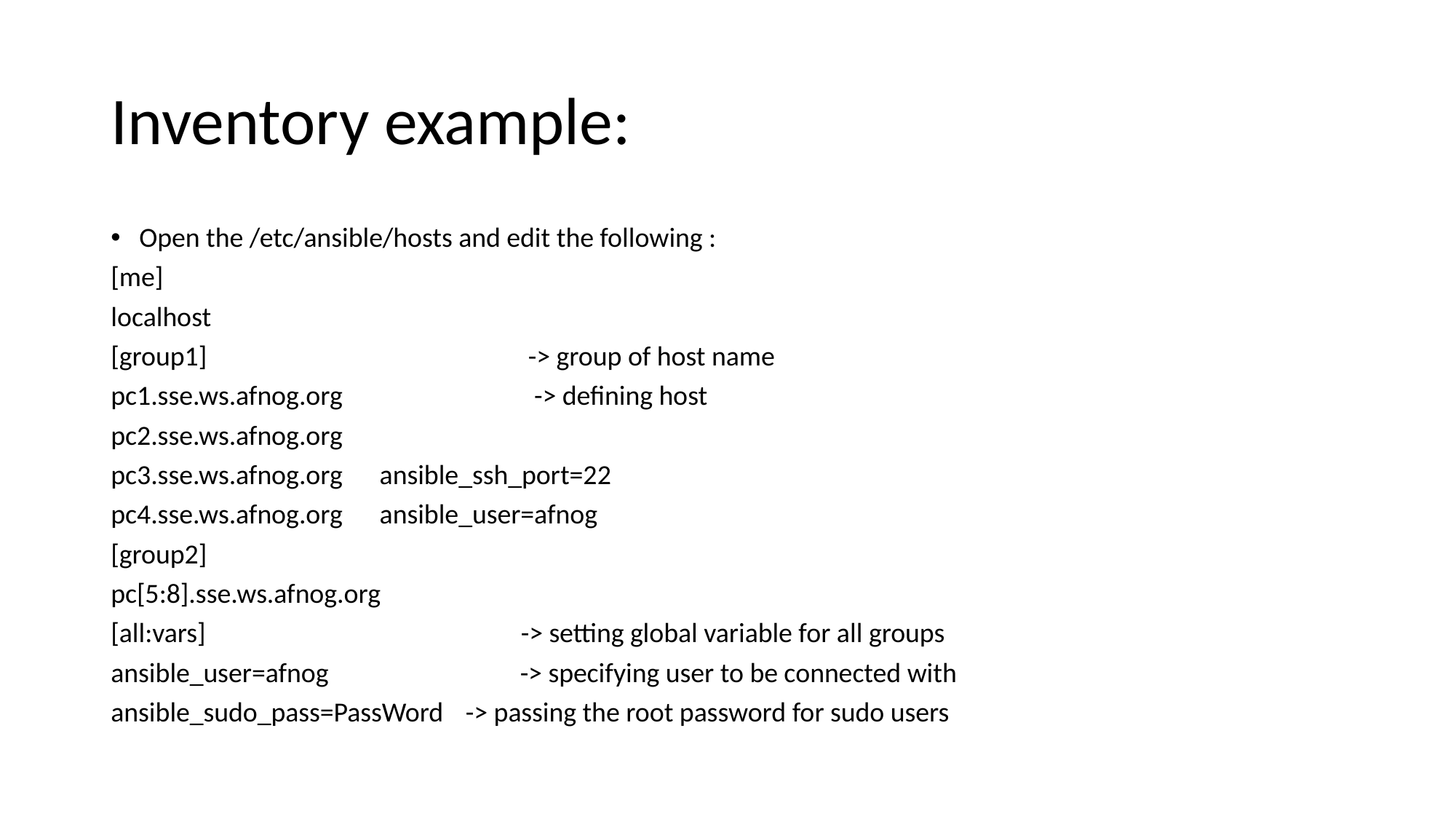

# Inventory example:
Open the /etc/ansible/hosts and edit the following :
[me]
localhost
[group1]                                                    -> group of host name
pc1.sse.ws.afnog.org                               -> defining host
pc2.sse.ws.afnog.org
pc3.sse.ws.afnog.org      ansible_ssh_port=22
pc4.sse.ws.afnog.org      ansible_user=afnog
[group2]
pc[5:8].sse.ws.afnog.org
[all:vars]                                                   -> setting global variable for all groups
ansible_user=afnog                               -> specifying user to be connected with
ansible_sudo_pass=PassWord 	-> passing the root password for sudo users